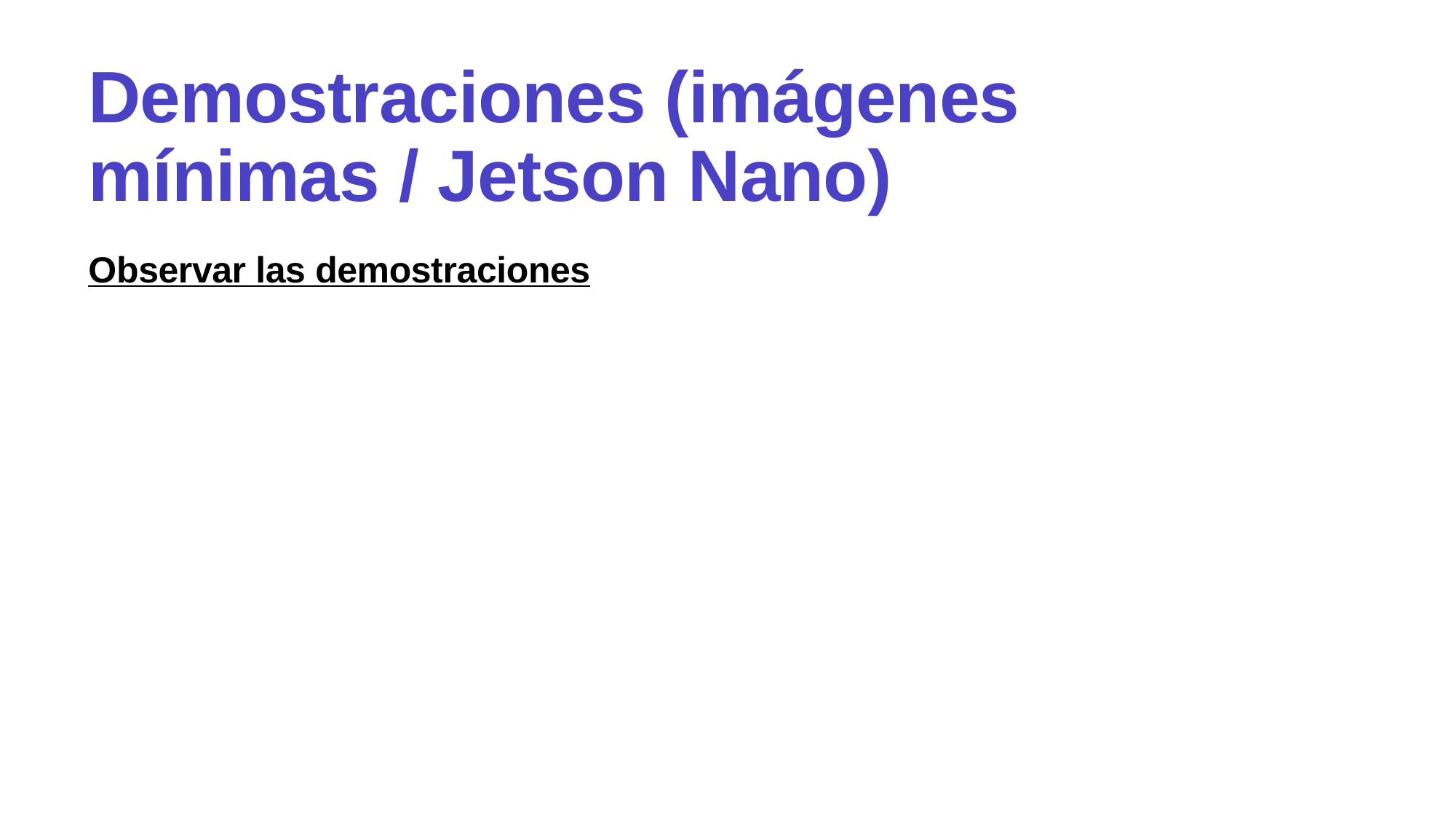

# Demostraciones (imágenes mínimas / Jetson Nano)
Observar las demostraciones